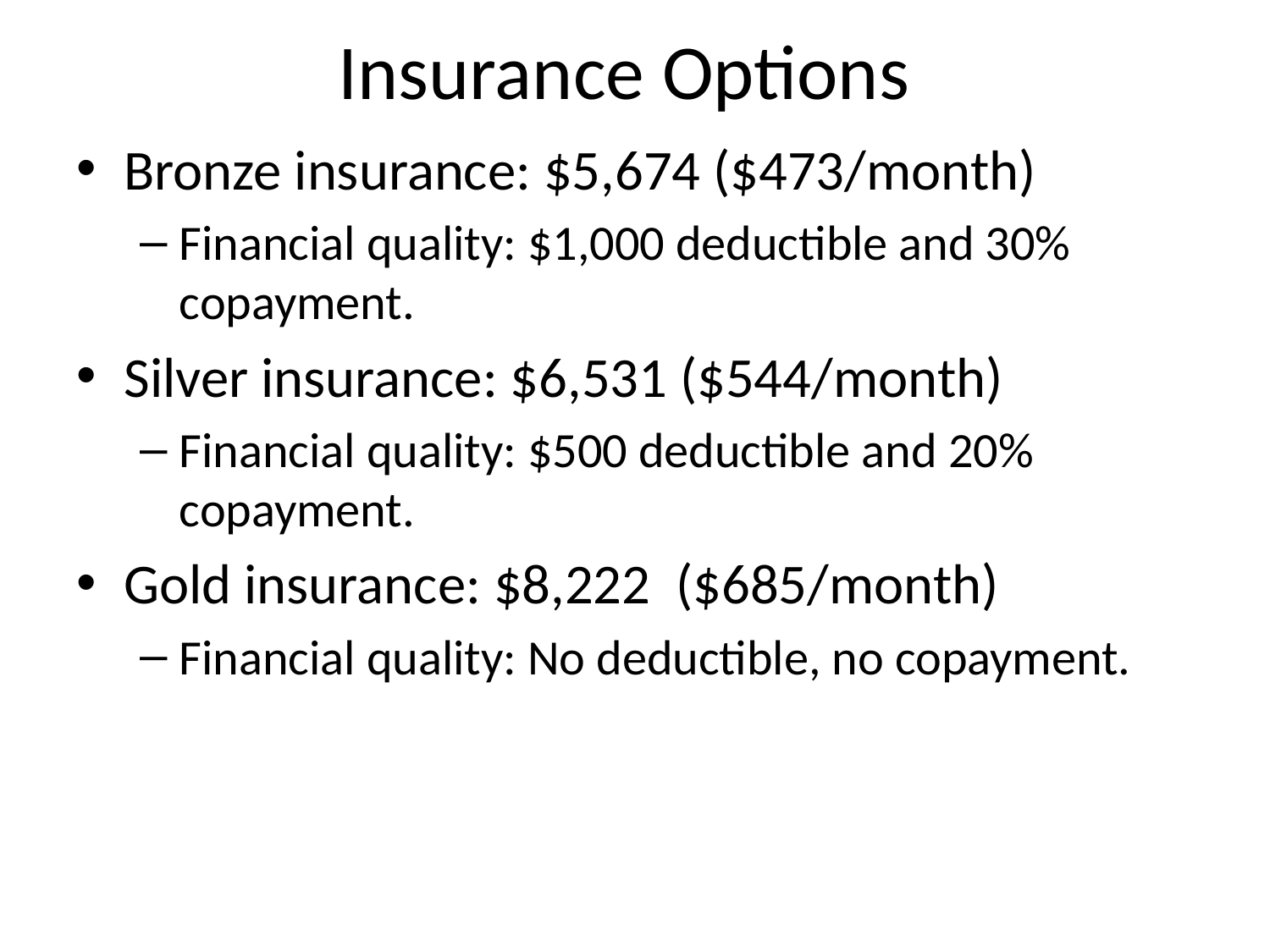

# Insurance Options
Bronze insurance: $5,674 ($473/month)
Financial quality: $1,000 deductible and 30% copayment.
Silver insurance: $6,531 ($544/month)
Financial quality: $500 deductible and 20% copayment.
Gold insurance: $8,222  ($685/month)
Financial quality: No deductible, no copayment.